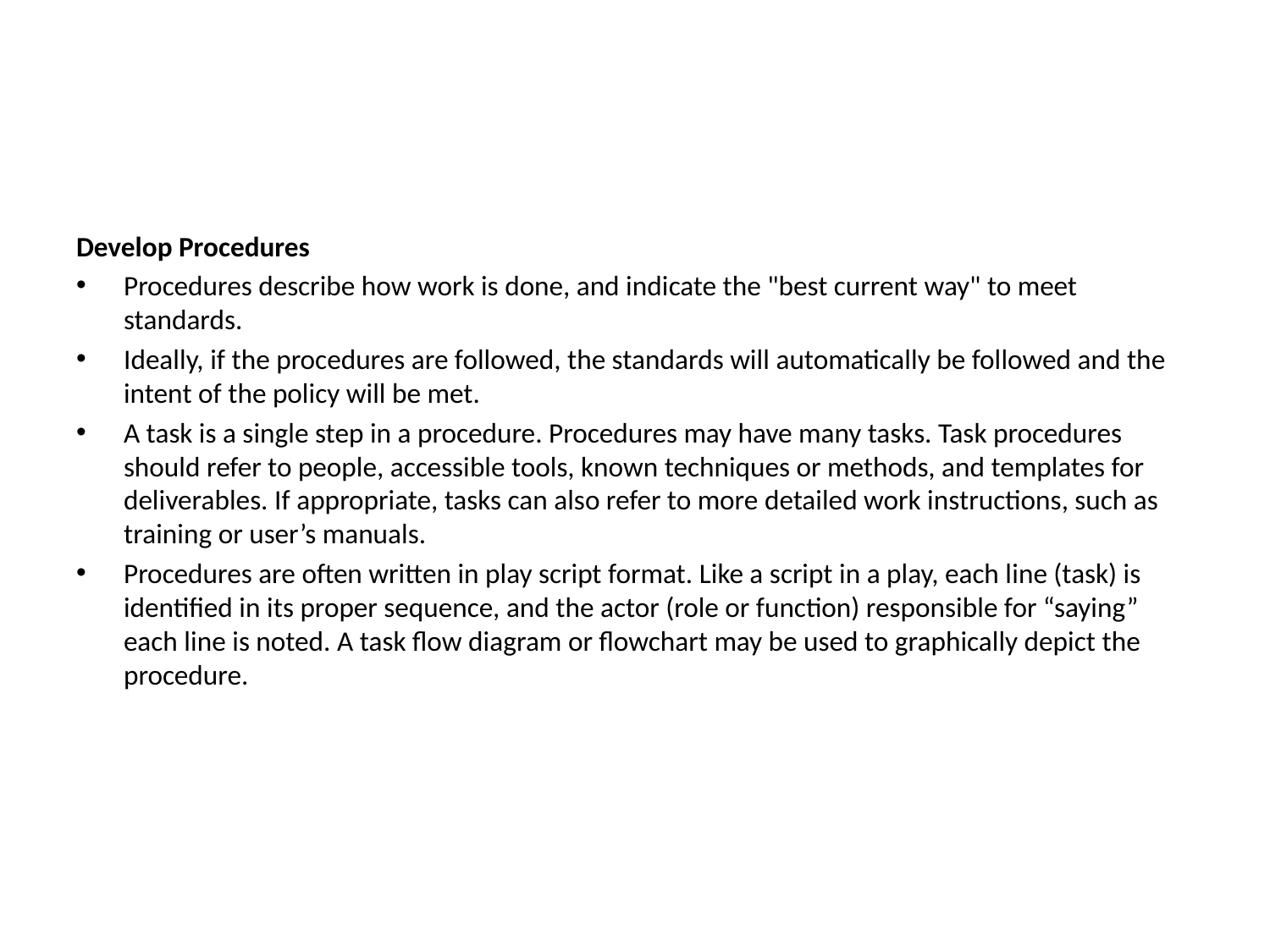

Develop Procedures
Procedures describe how work is done, and indicate the "best current way" to meet standards.
Ideally, if the procedures are followed, the standards will automatically be followed and the intent of the policy will be met.
A task is a single step in a procedure. Procedures may have many tasks. Task procedures should refer to people, accessible tools, known techniques or methods, and templates for deliverables. If appropriate, tasks can also refer to more detailed work instructions, such as training or user’s manuals.
Procedures are often written in play script format. Like a script in a play, each line (task) is identified in its proper sequence, and the actor (role or function) responsible for “saying” each line is noted. A task flow diagram or flowchart may be used to graphically depict the procedure.